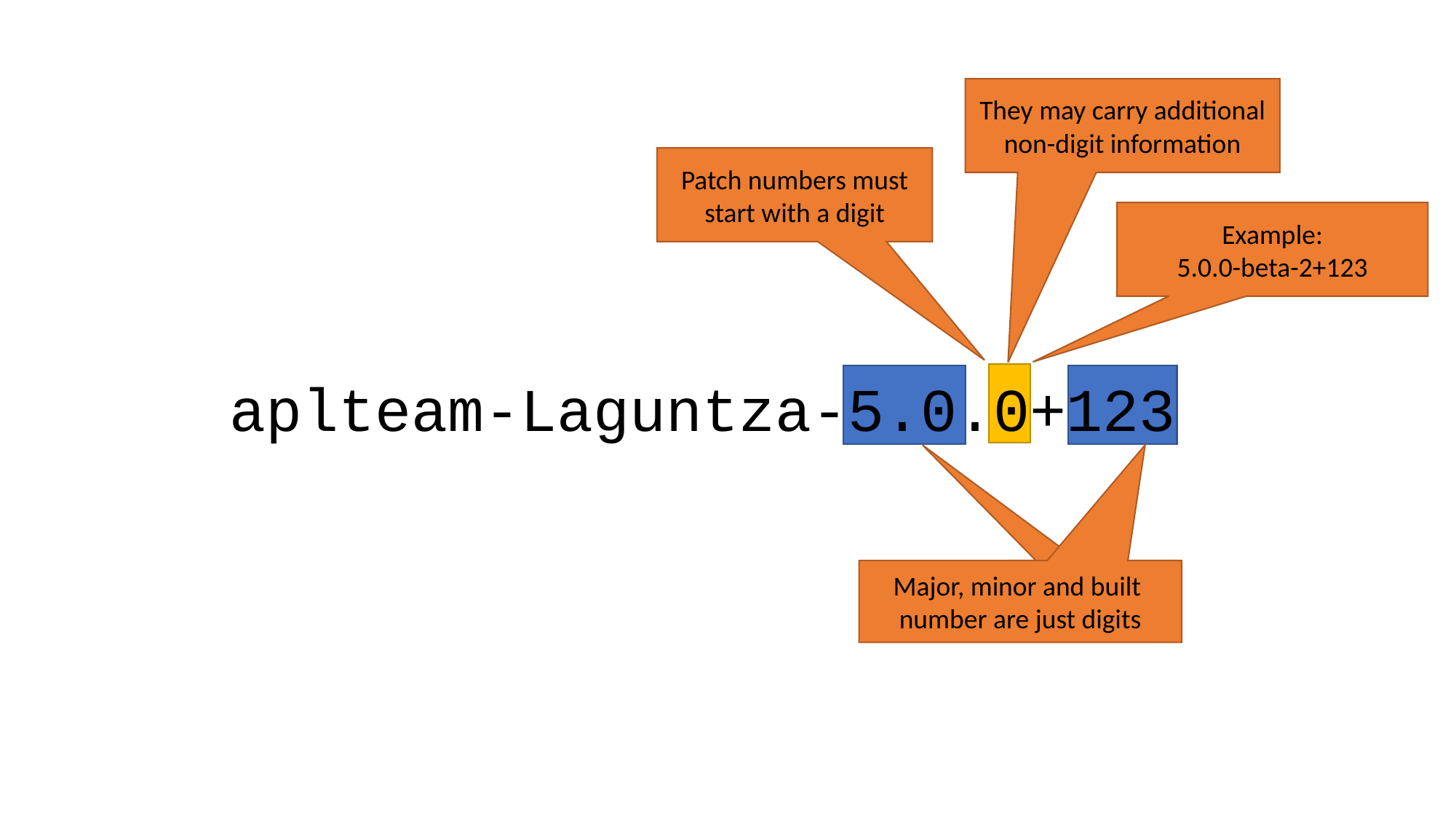

They may carry additional non-digit information
Patch numbers must start with a digit
Example:
5.0.0-beta-2+123

aplteam-Laguntza-5.0.0+123

Major, minor and built
number are just digits